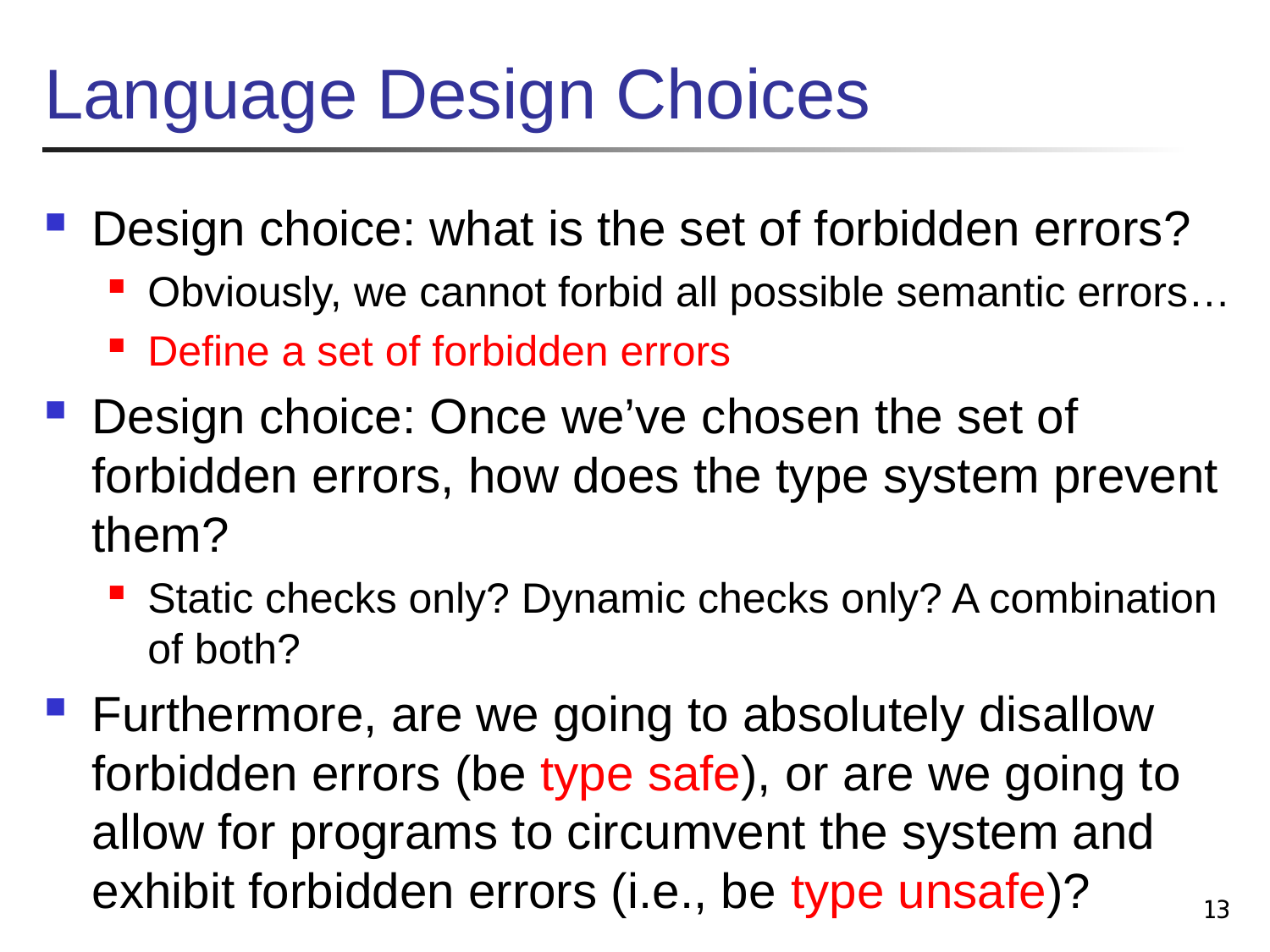

# Language Design Choices
Design choice: what is the set of forbidden errors?
Obviously, we cannot forbid all possible semantic errors…
Define a set of forbidden errors
Design choice: Once we’ve chosen the set of forbidden errors, how does the type system prevent them?
Static checks only? Dynamic checks only? A combination of both?
Furthermore, are we going to absolutely disallow forbidden errors (be type safe), or are we going to allow for programs to circumvent the system and exhibit forbidden errors (i.e., be type unsafe)?

13